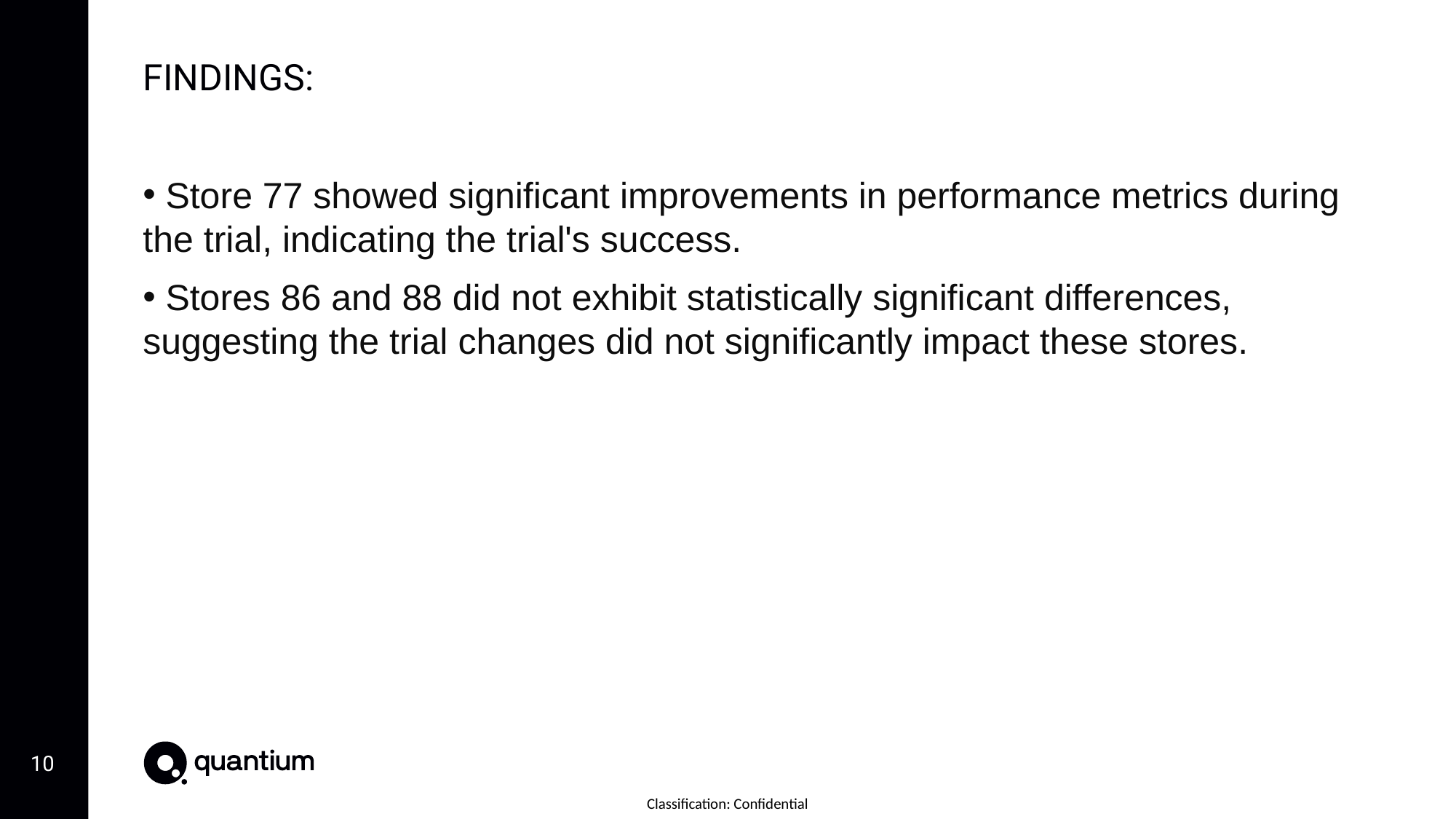

FINDINGS:

 Store 77 showed significant improvements in performance metrics during the trial, indicating the trial's success.
 Stores 86 and 88 did not exhibit statistically significant differences, suggesting the trial changes did not significantly impact these stores.